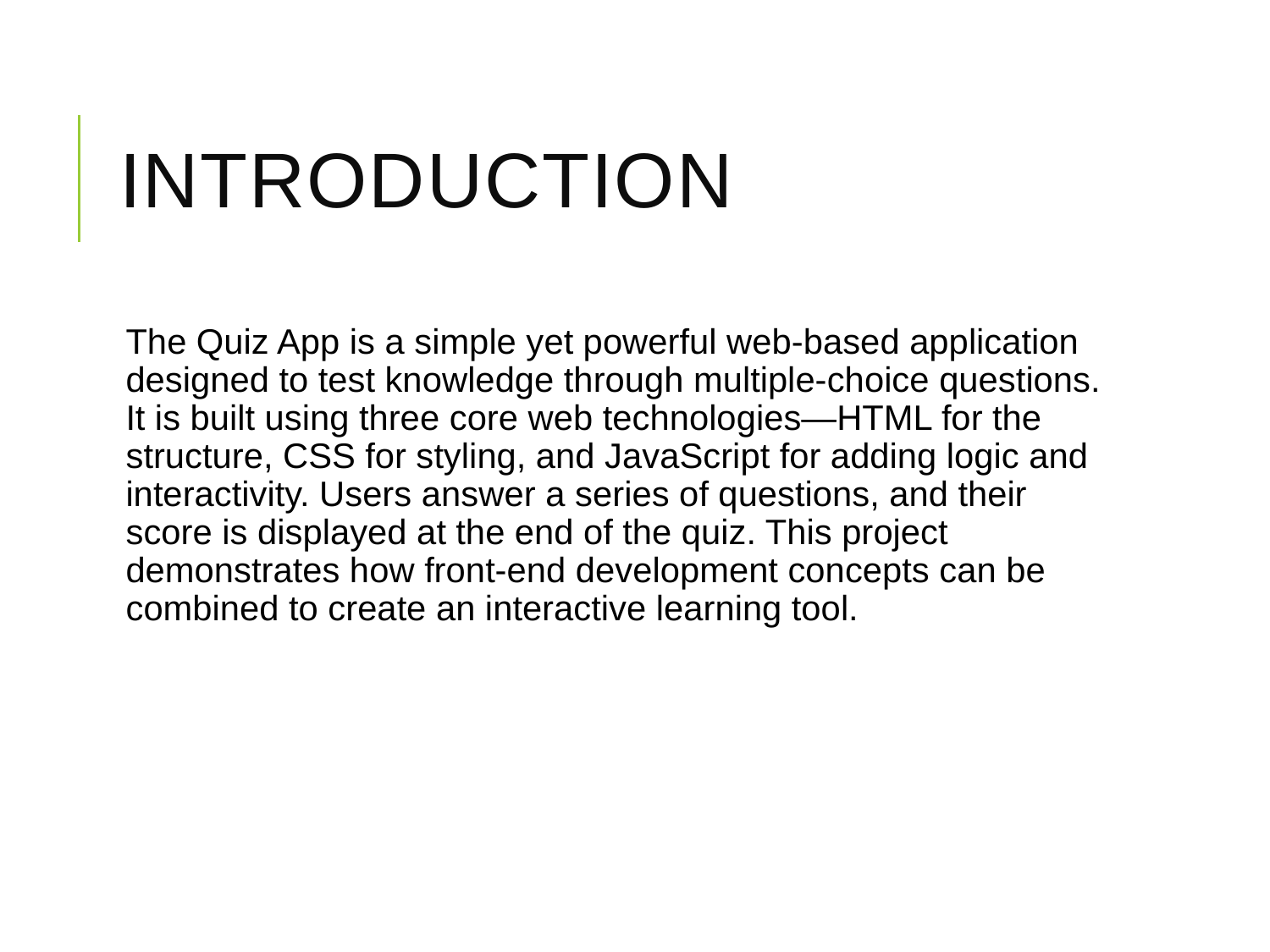

# Introduction
The Quiz App is a simple yet powerful web-based application designed to test knowledge through multiple-choice questions. It is built using three core web technologies—HTML for the structure, CSS for styling, and JavaScript for adding logic and interactivity. Users answer a series of questions, and their score is displayed at the end of the quiz. This project demonstrates how front-end development concepts can be combined to create an interactive learning tool.